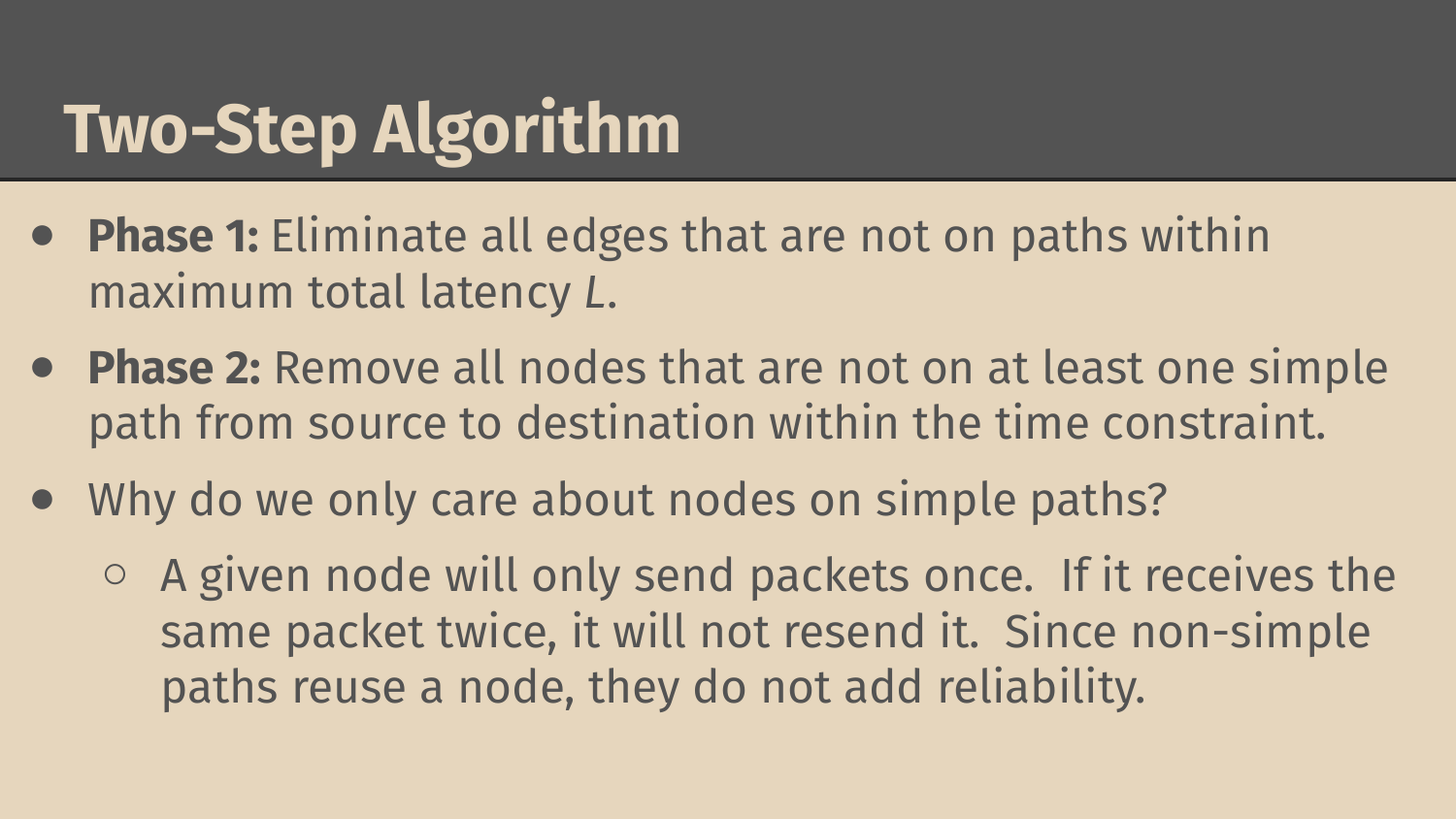

# Two-Step Algorithm
Phase 1: Eliminate all edges that are not on paths within maximum total latency L.
Phase 2: Remove all nodes that are not on at least one simple path from source to destination within the time constraint.
Why do we only care about nodes on simple paths?
A given node will only send packets once.  If it receives the same packet twice, it will not resend it.  Since non-simple paths reuse a node, they do not add reliability.